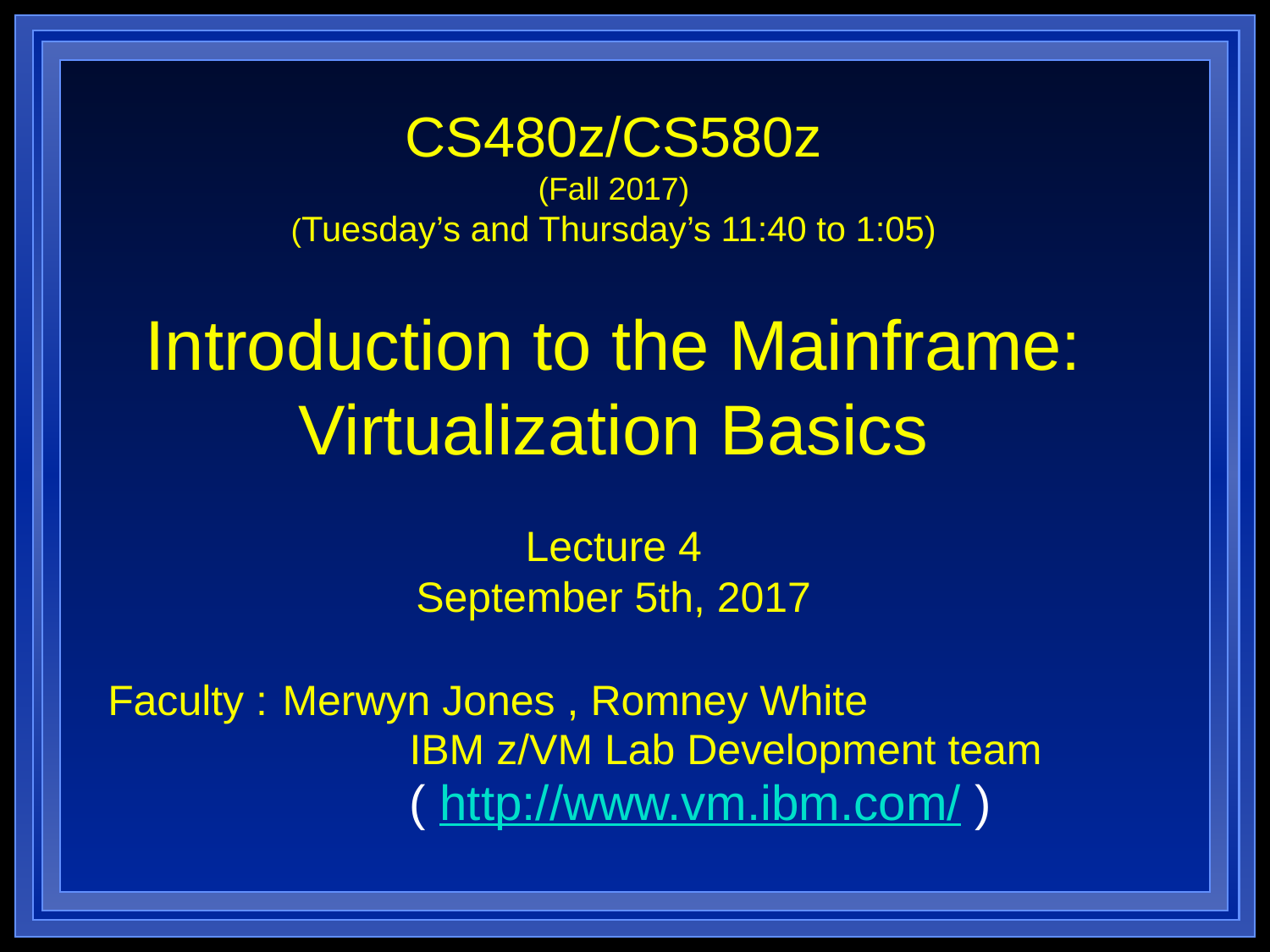

# CS480z/CS580z (Fall 2017) (Tuesday’s and Thursday’s 11:40 to 1:05) Introduction to the Mainframe: Virtualization Basics Lecture 4 September 5th, 2017
Faculty : 	Merwyn Jones , Romney White
			IBM z/VM Lab Development team
			( http://www.vm.ibm.com/ )